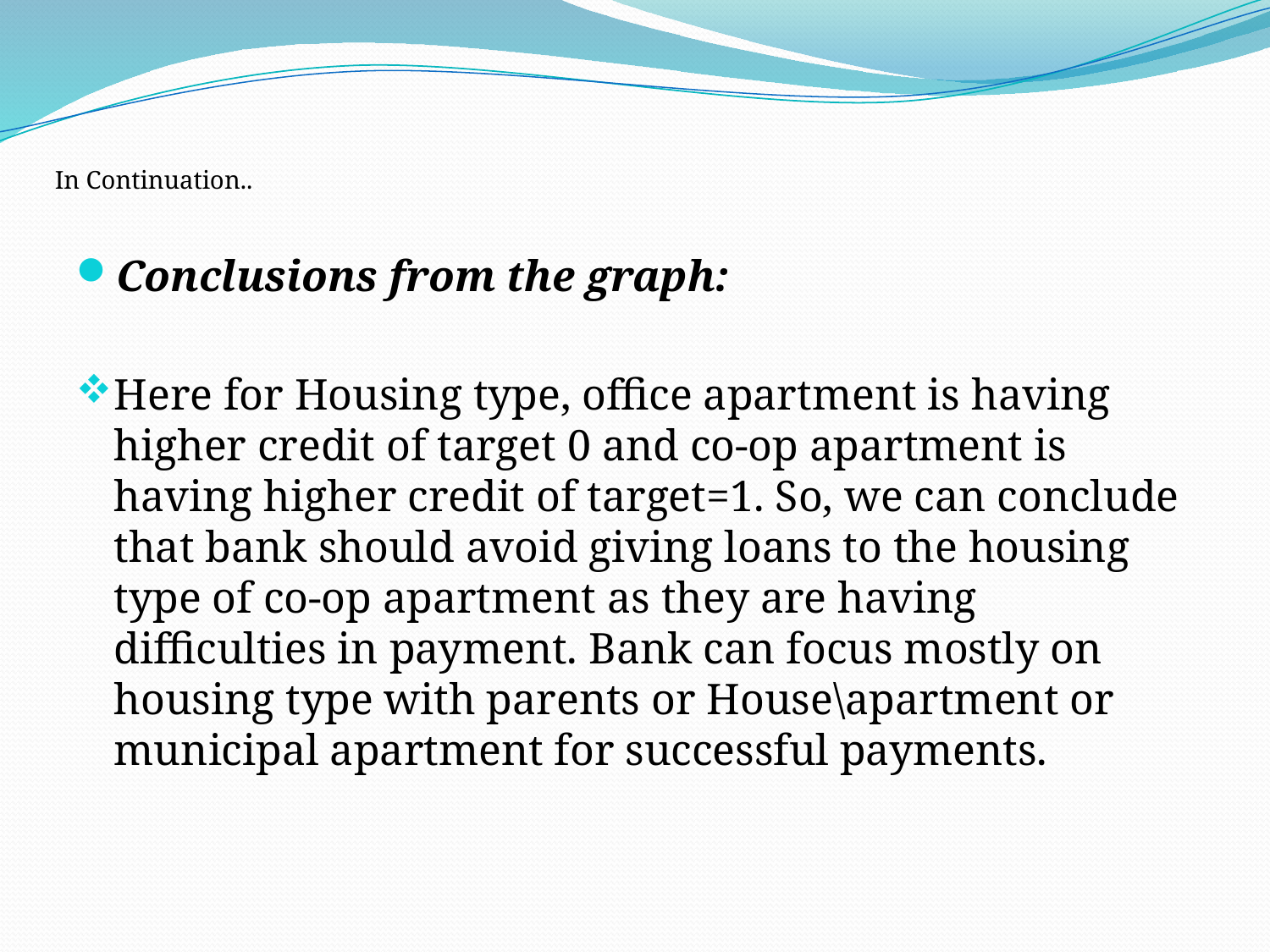

In Continuation..
Conclusions from the graph:

Here for Housing type, office apartment is having higher credit of target 0 and co-op apartment is having higher credit of target=1. So, we can conclude that bank should avoid giving loans to the housing type of co-op apartment as they are having difficulties in payment. Bank can focus mostly on housing type with parents or House\apartment or municipal apartment for successful payments.